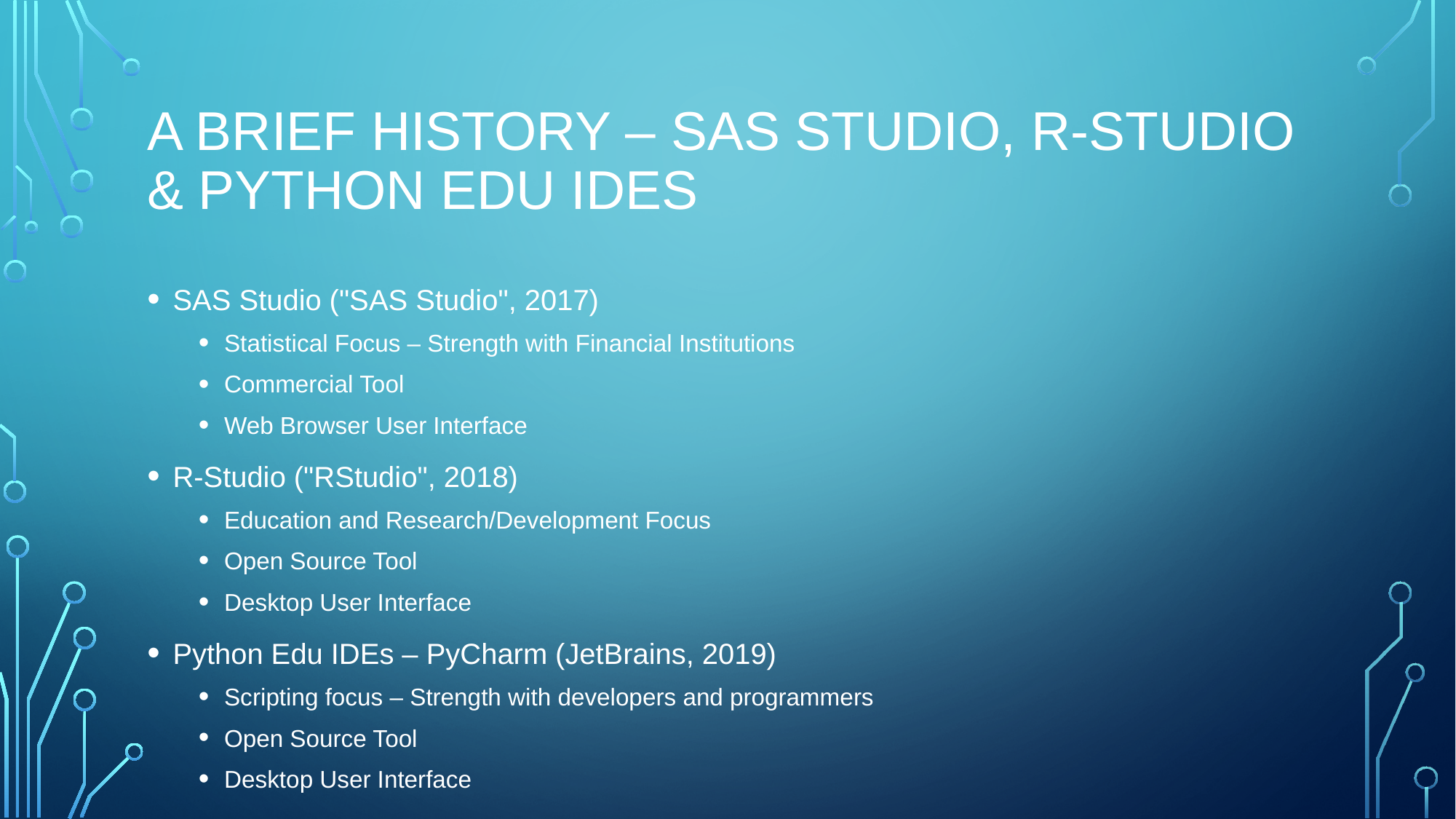

# A Brief History – SAS Studio, R-Studio & Python edu IDEs
SAS Studio ("SAS Studio", 2017)
Statistical Focus – Strength with Financial Institutions
Commercial Tool
Web Browser User Interface
R-Studio ("RStudio", 2018)
Education and Research/Development Focus
Open Source Tool
Desktop User Interface
Python Edu IDEs – PyCharm (JetBrains, 2019)
Scripting focus – Strength with developers and programmers
Open Source Tool
Desktop User Interface